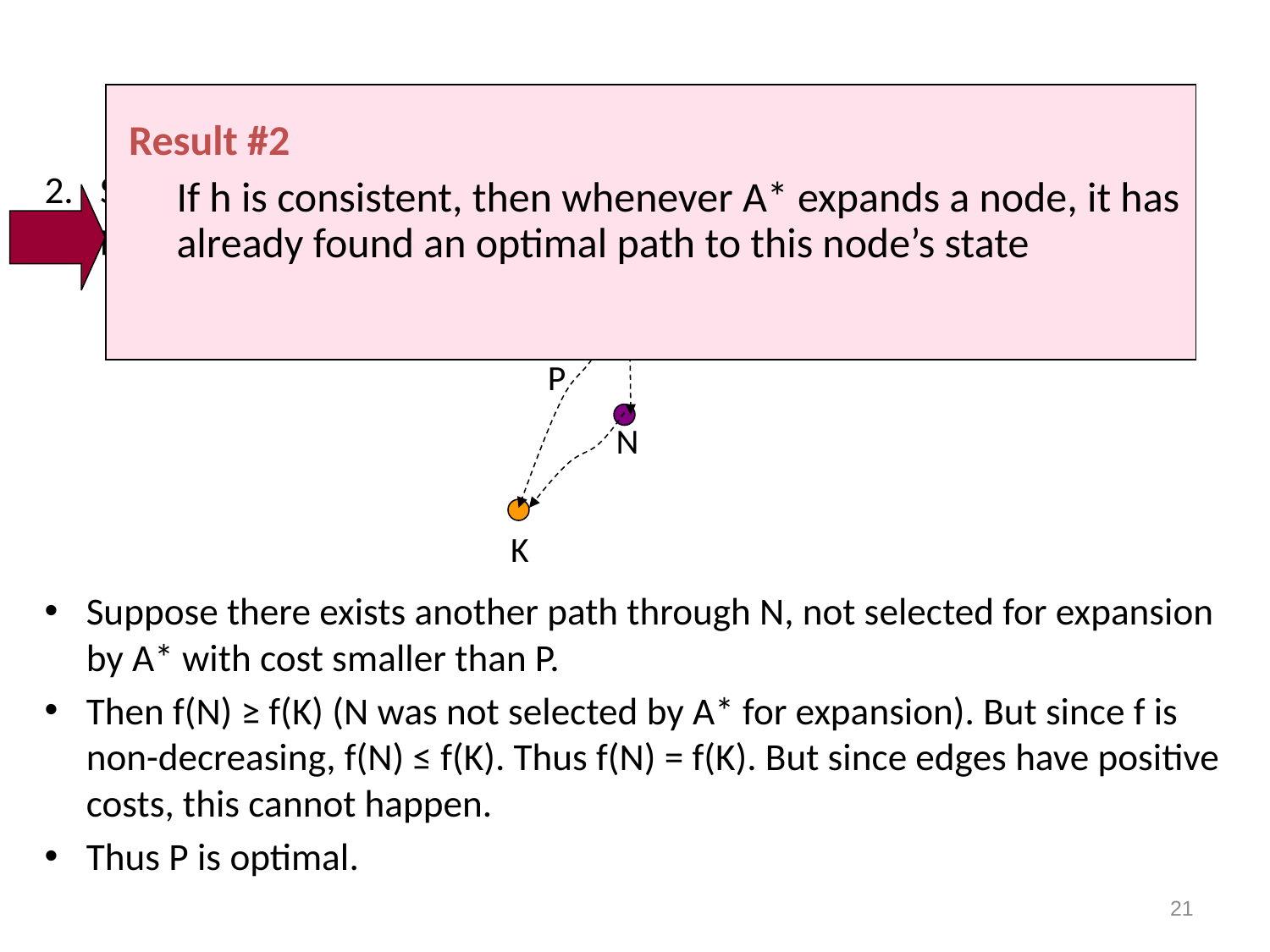

# Proof (2/2)
Result #2

	If h is consistent, then whenever A* expands a node, it has already found an optimal path to this node’s state

Suppose K has been selected for expansion by A* and we have found path P so far.

Suppose there exists another path through N, not selected for expansion by A* with cost smaller than P.
Then f(N) ≥ f(K) (N was not selected by A* for expansion). But since f is non-decreasing, f(N) ≤ f(K). Thus f(N) = f(K). But since edges have positive costs, this cannot happen.
Thus P is optimal.

N

K
P

21